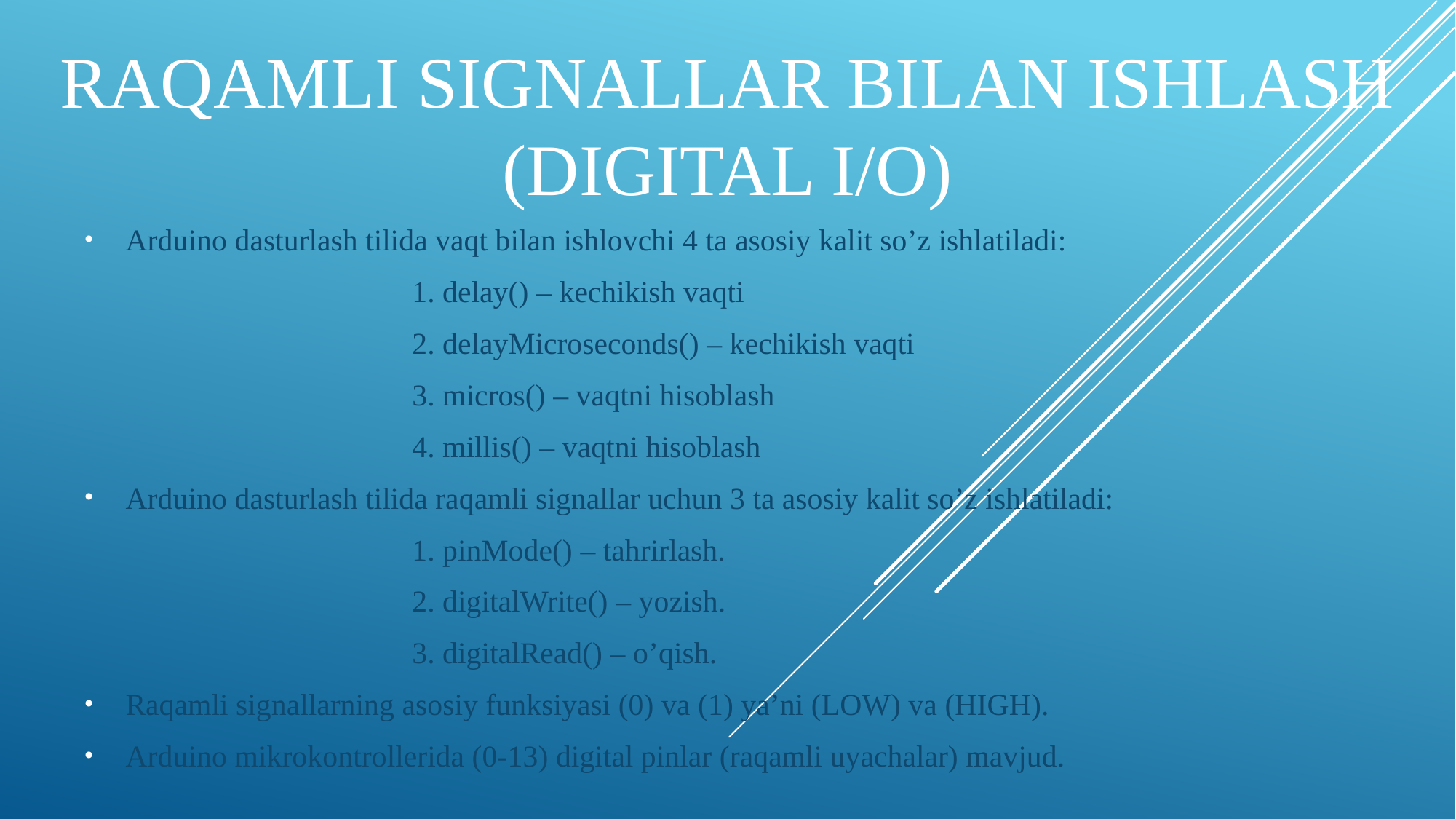

# Raqamli signallar bilan ishlash (digital i/o)
Arduino dasturlash tilida vaqt bilan ishlovchi 4 ta asosiy kalit so’z ishlatiladi:
			1. delay() – kechikish vaqti
			2. delayMicroseconds() – kechikish vaqti
			3. micros() – vaqtni hisoblash
			4. millis() – vaqtni hisoblash
Arduino dasturlash tilida raqamli signallar uchun 3 ta asosiy kalit so’z ishlatiladi:
			1. pinMode() – tahrirlash.
			2. digitalWrite() – yozish.
			3. digitalRead() – o’qish.
Raqamli signallarning asosiy funksiyasi (0) va (1) ya’ni (LOW) va (HIGH).
Arduino mikrokontrollerida (0-13) digital pinlar (raqamli uyachalar) mavjud.